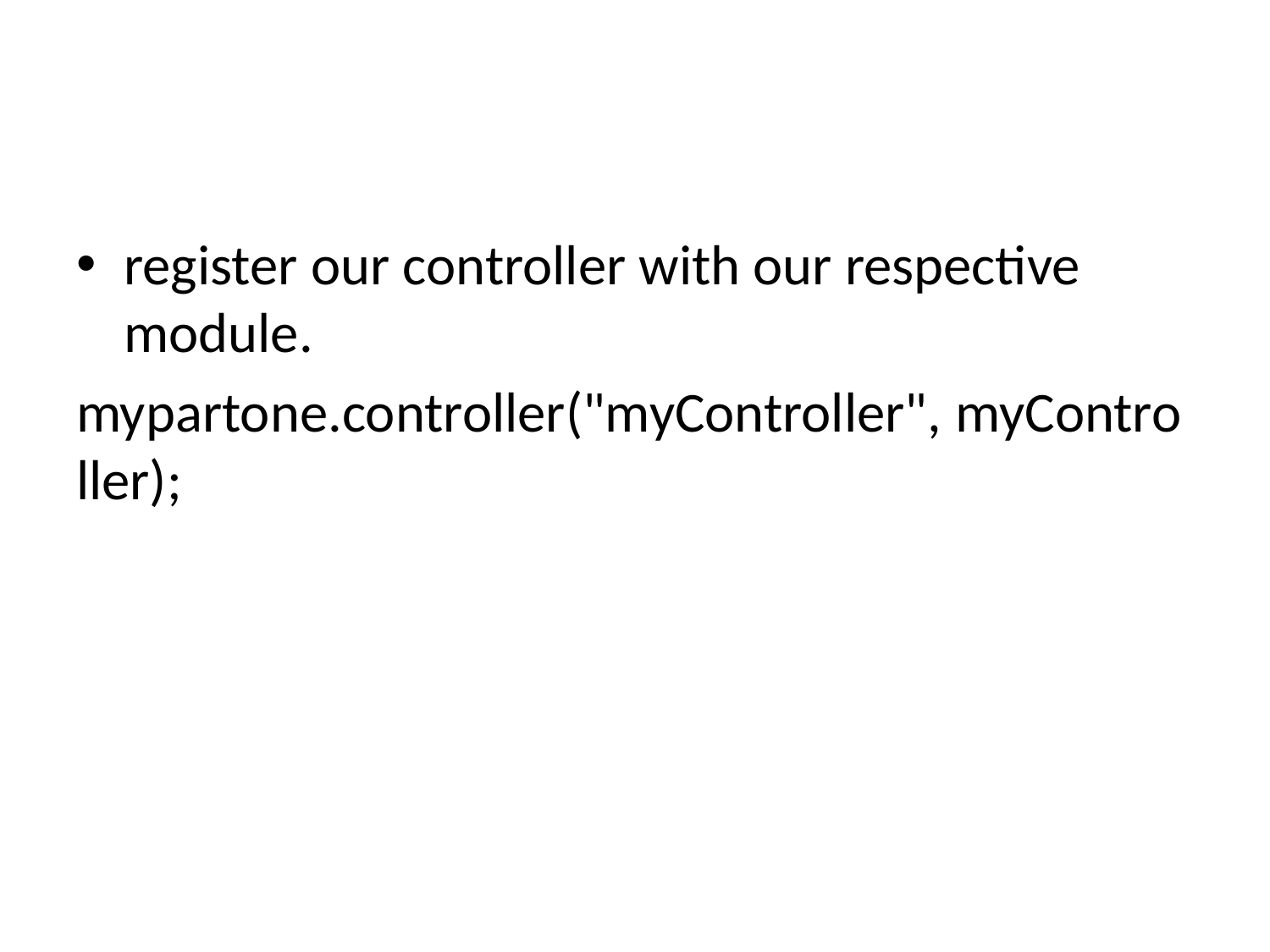

register our controller with our respective module.
mypartone.controller("myController", myController);